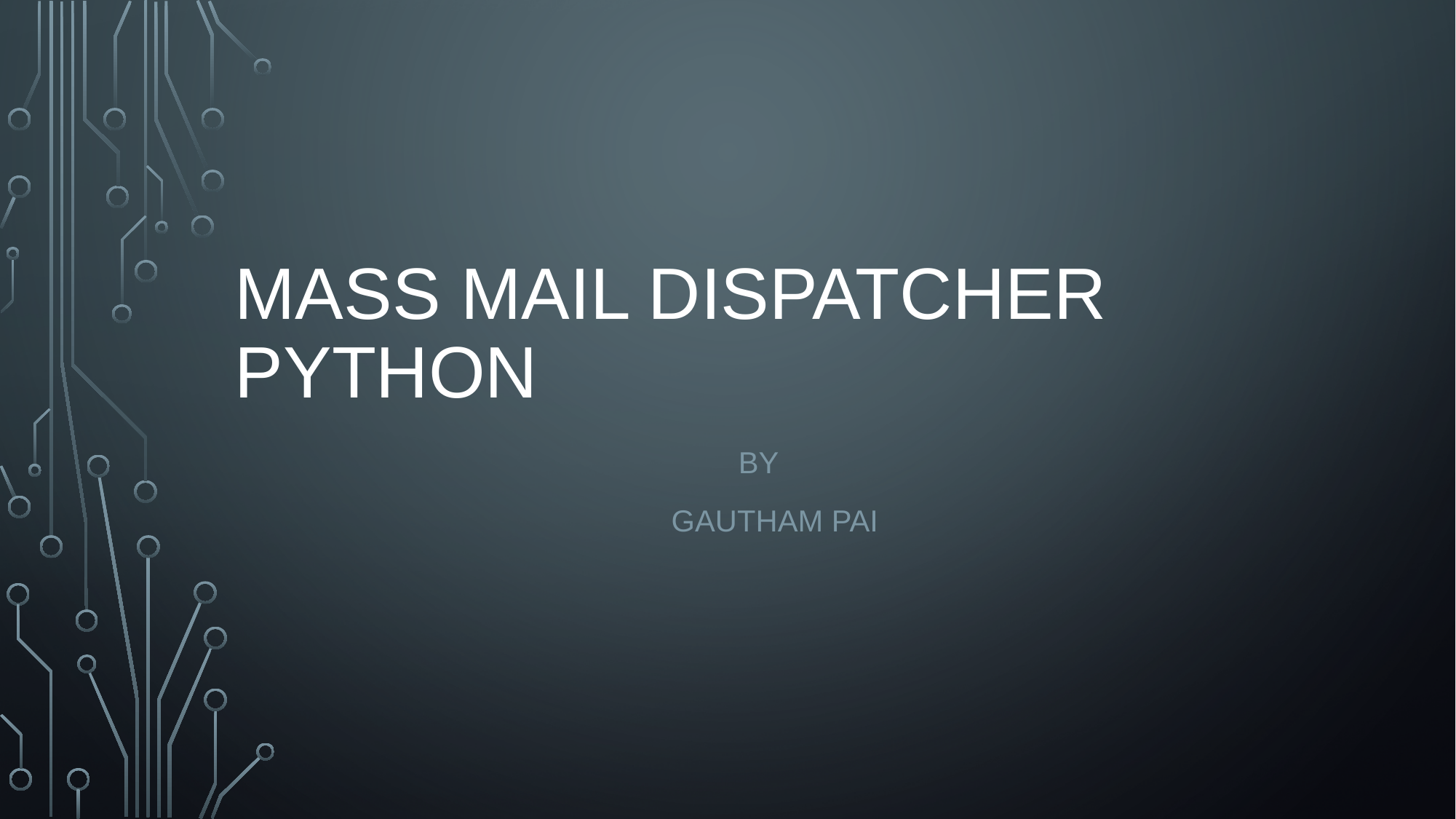

# Mass Mail Dispatcher python
				        By
				GAUTHAM PAI